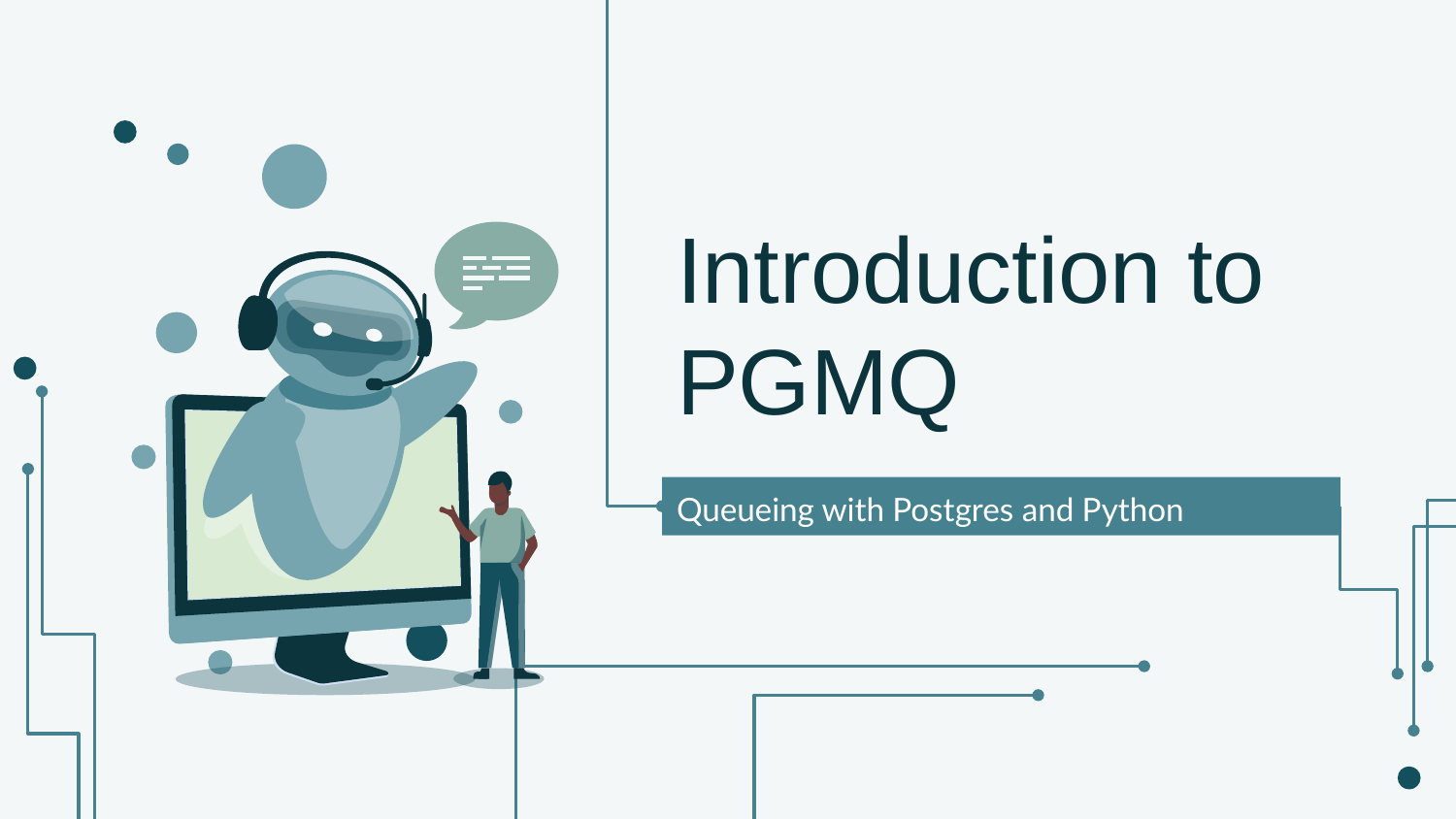

# Introduction to PGMQ
Queueing with Postgres and Python